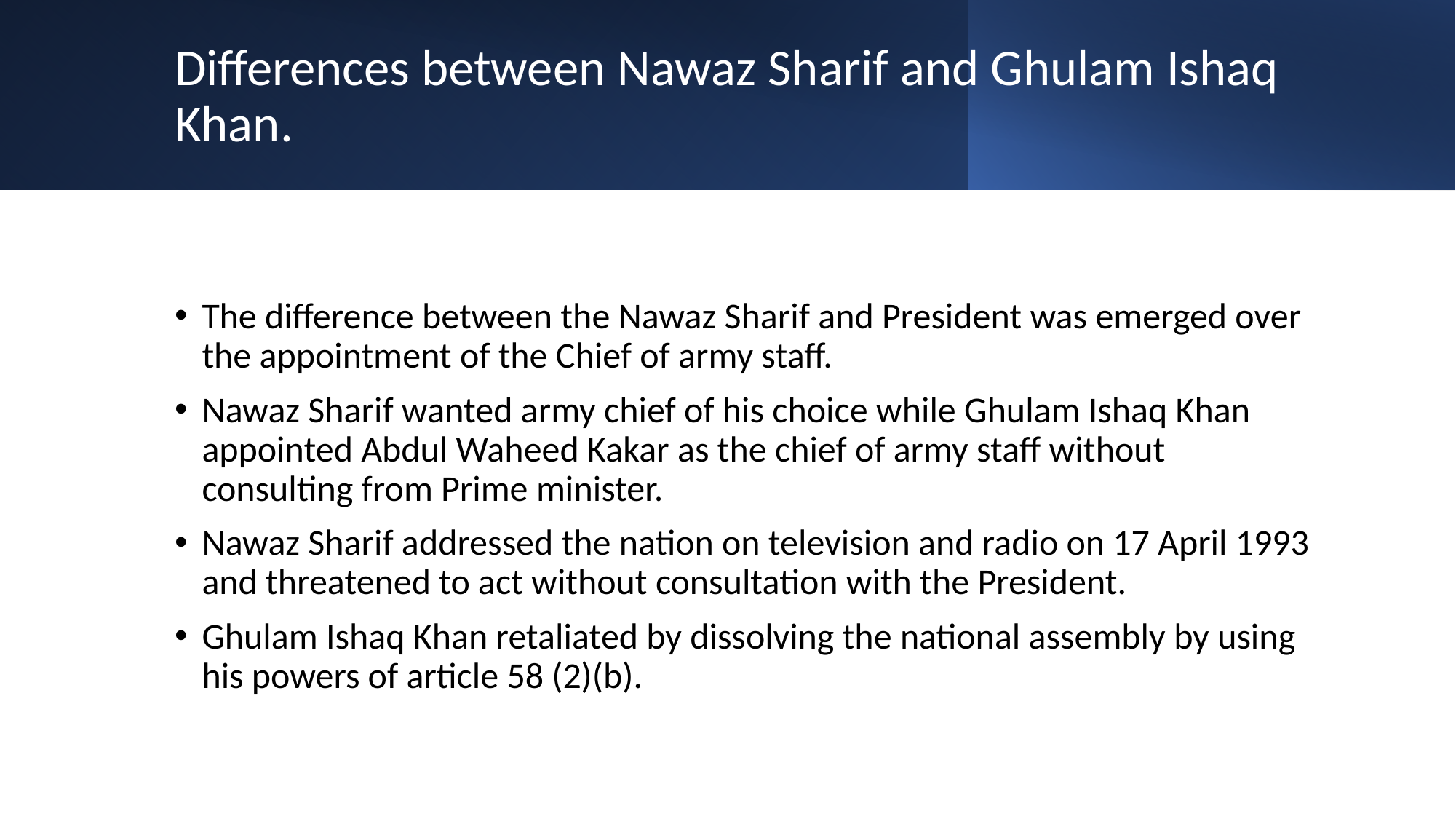

# Differences between Nawaz Sharif and Ghulam Ishaq Khan.
The difference between the Nawaz Sharif and President was emerged over the appointment of the Chief of army staff.
Nawaz Sharif wanted army chief of his choice while Ghulam Ishaq Khan appointed Abdul Waheed Kakar as the chief of army staff without consulting from Prime minister.
Nawaz Sharif addressed the nation on television and radio on 17 April 1993 and threatened to act without consultation with the President.
Ghulam Ishaq Khan retaliated by dissolving the national assembly by using his powers of article 58 (2)(b).